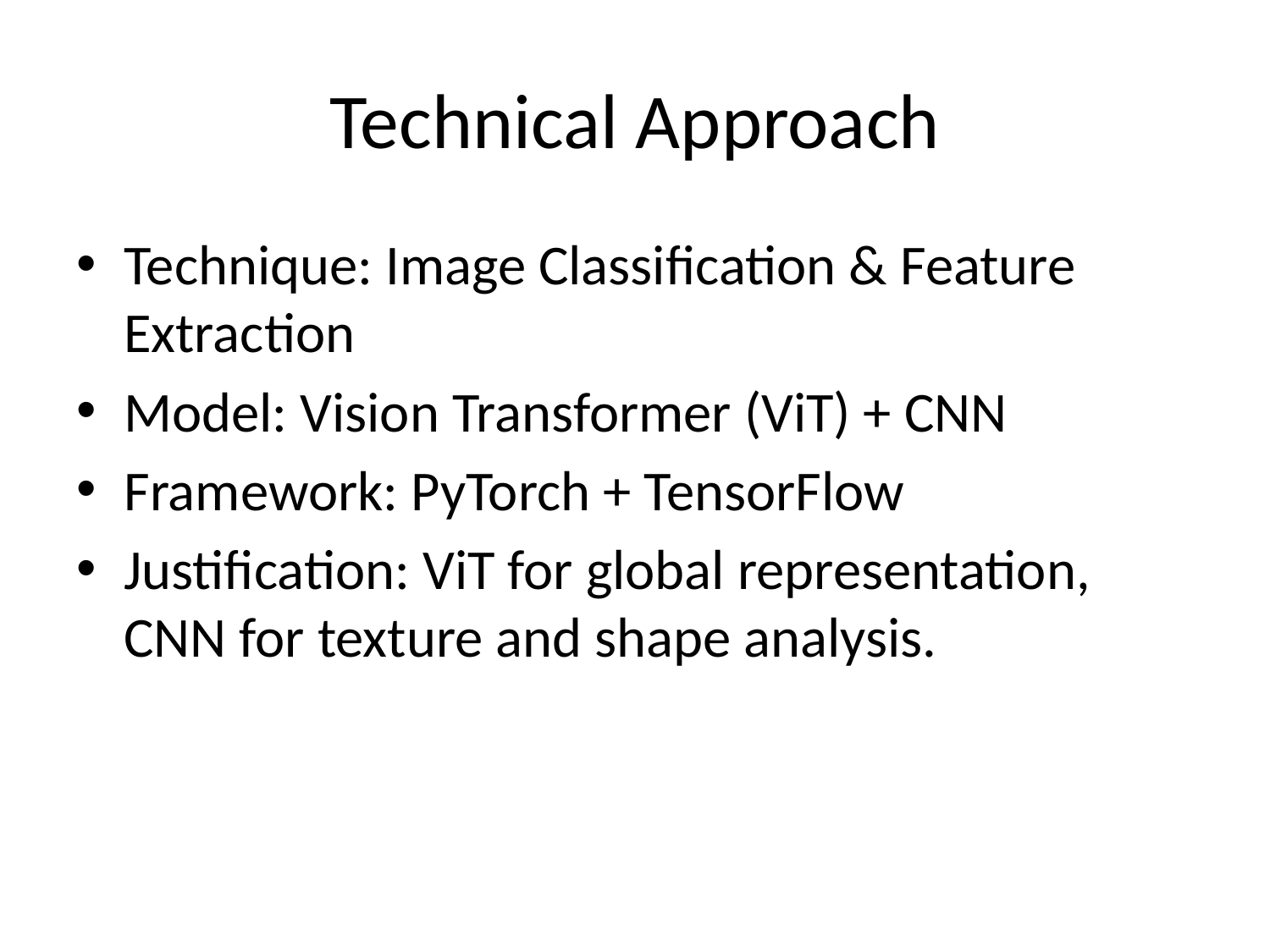

# Technical Approach
Technique: Image Classification & Feature Extraction
Model: Vision Transformer (ViT) + CNN
Framework: PyTorch + TensorFlow
Justification: ViT for global representation, CNN for texture and shape analysis.